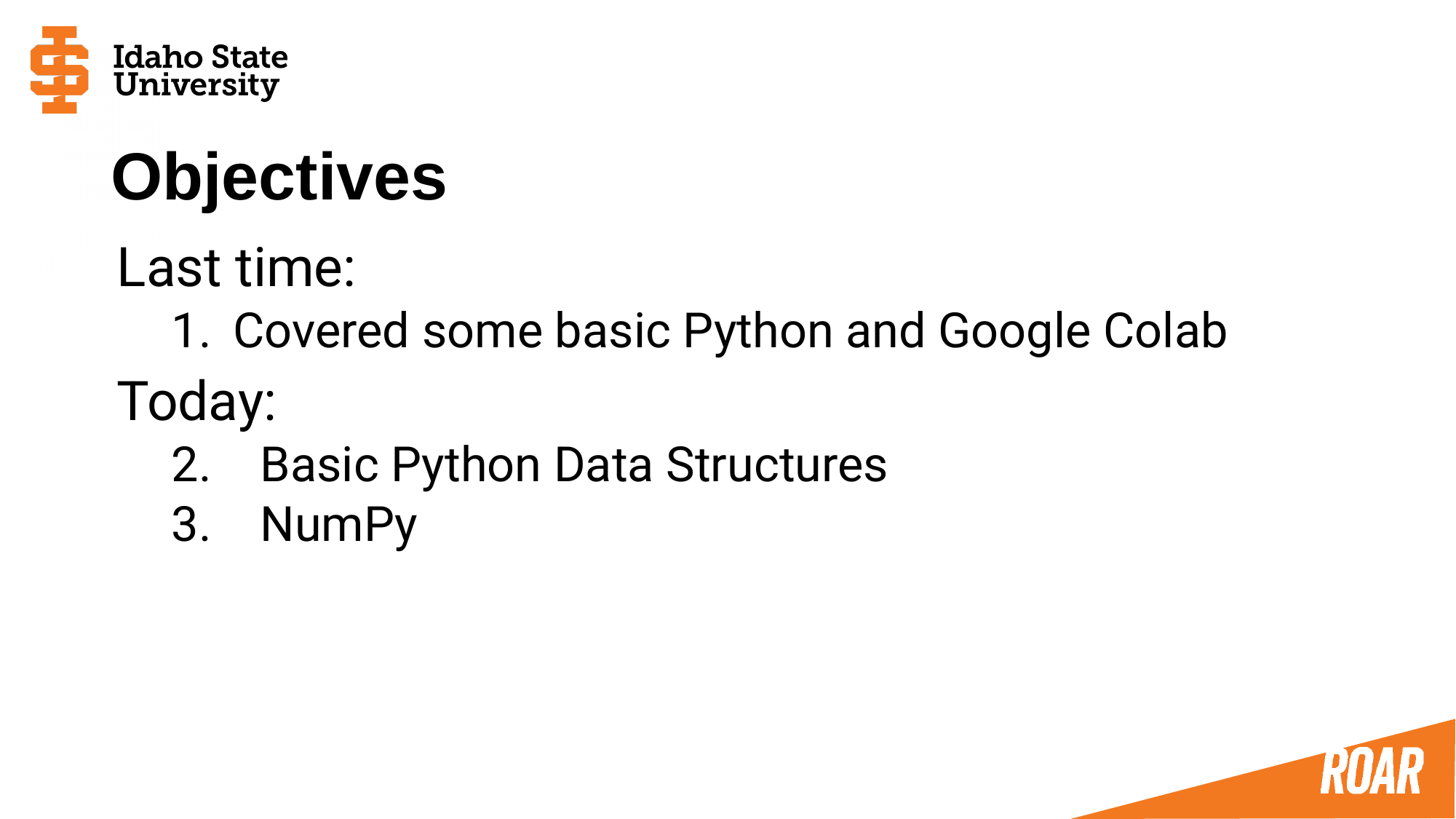

# Objectives
Last time:
Covered some basic Python and Google Colab
Today:
Basic Python Data Structures
NumPy